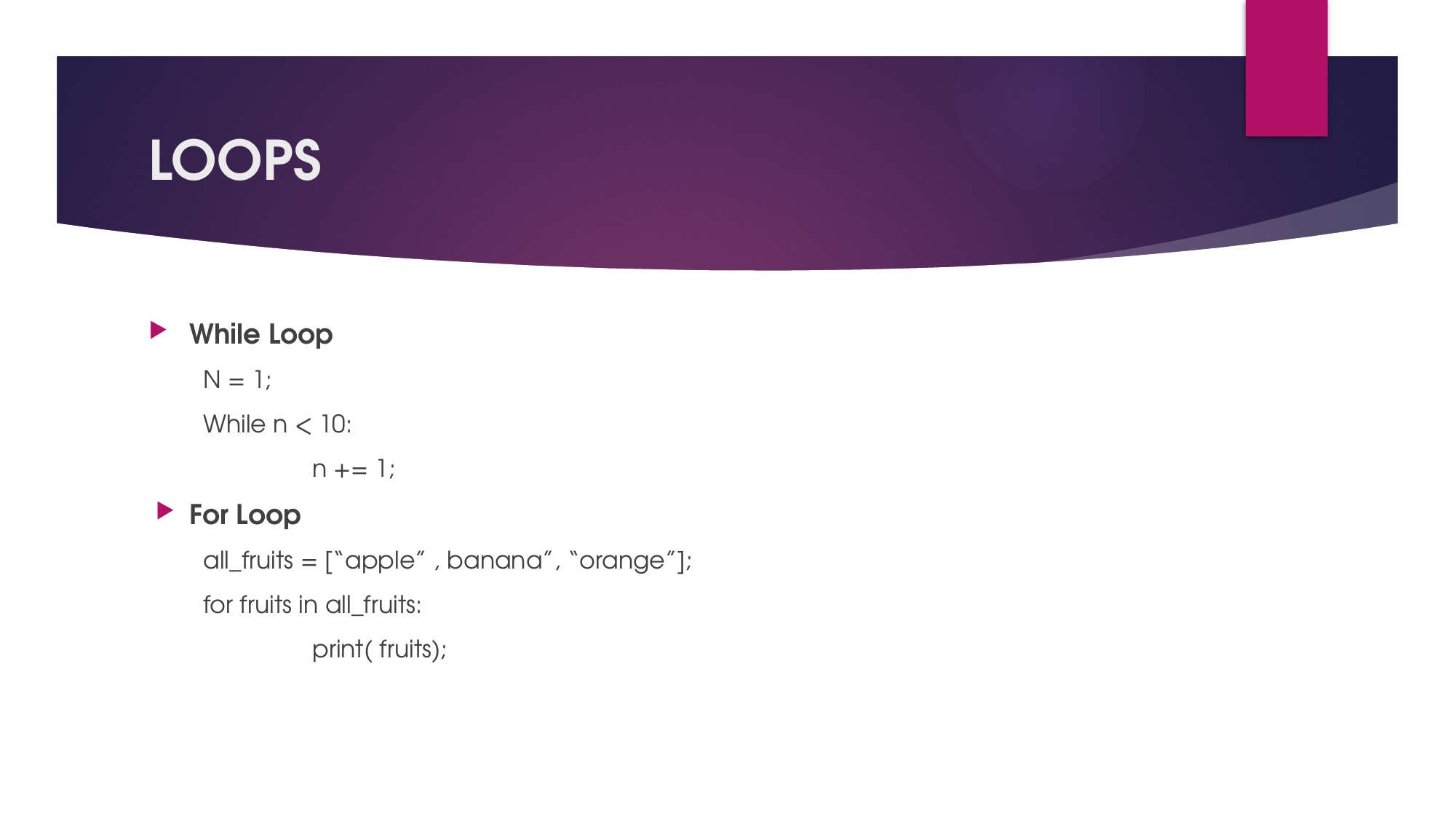

# LOOPS
While Loop
N = 1;
While n < 10:
	n += 1;
For Loop
all_fruits = [“apple” , banana”, “orange”];
for fruits in all_fruits:
	print( fruits);